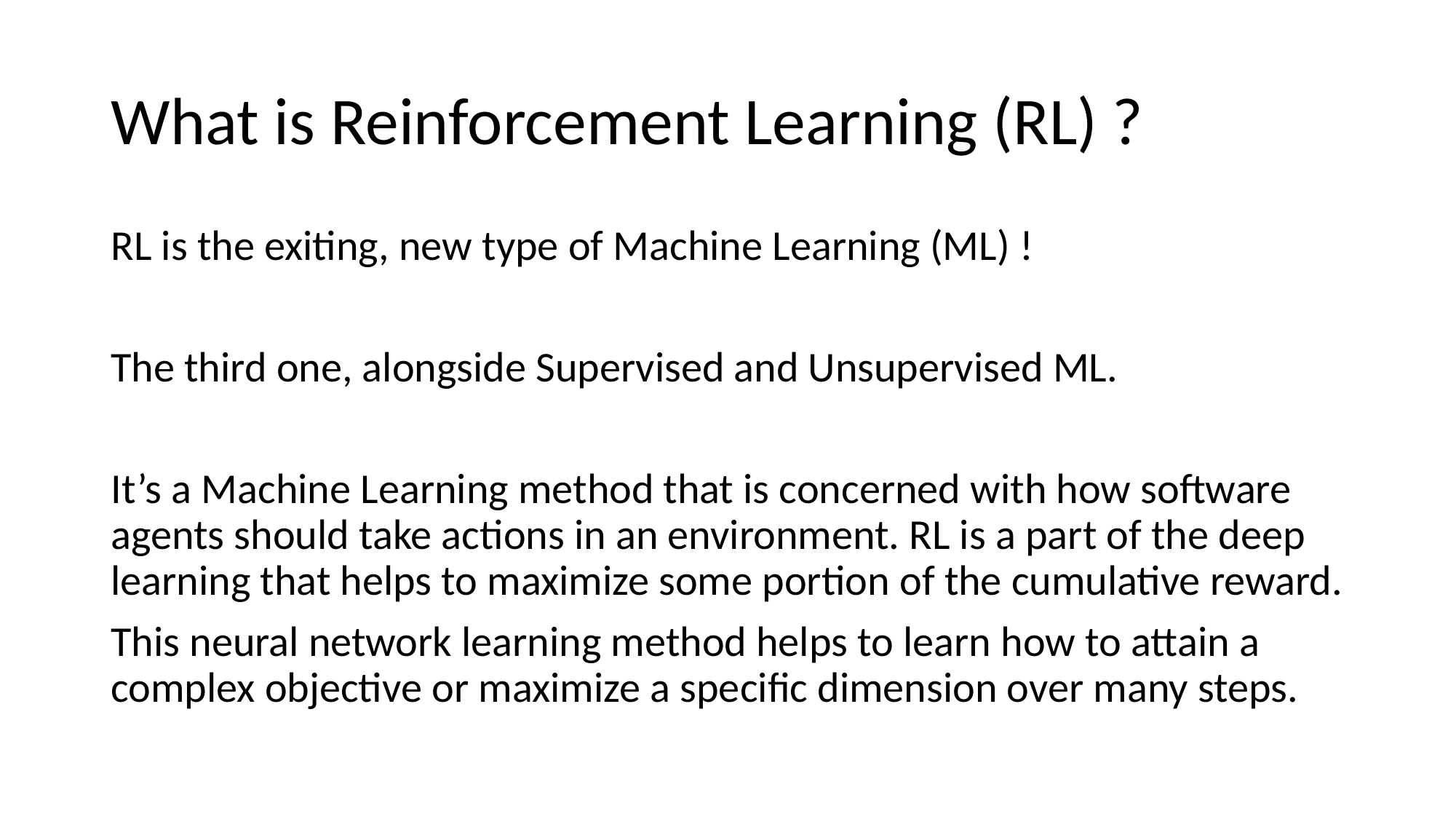

# What is Reinforcement Learning (RL) ?
RL is the exiting, new type of Machine Learning (ML) !

The third one, alongside Supervised and Unsupervised ML.

It’s a Machine Learning method that is concerned with how software agents should take actions in an environment. RL is a part of the deep learning that helps to maximize some portion of the cumulative reward.
This neural network learning method helps to learn how to attain a complex objective or maximize a specific dimension over many steps.